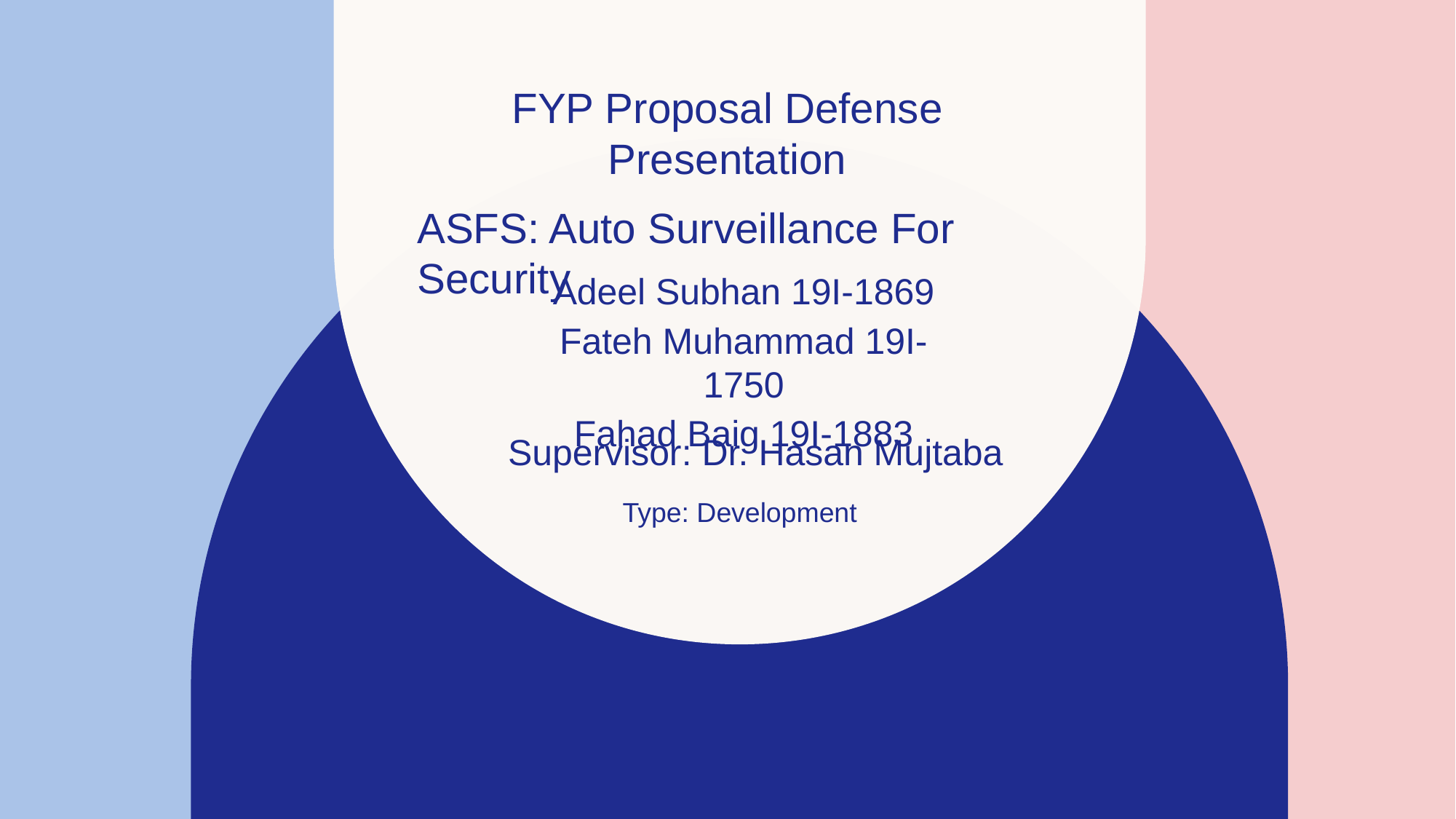

FYP Proposal Defense Presentation

ASFS: Auto Surveillance For Security
Adeel Subhan 19I-1869
Fateh Muhammad 19I-1750
Fahad Baig 19I-1883
Supervisor: Dr. Hasan Mujtaba
Type: Development